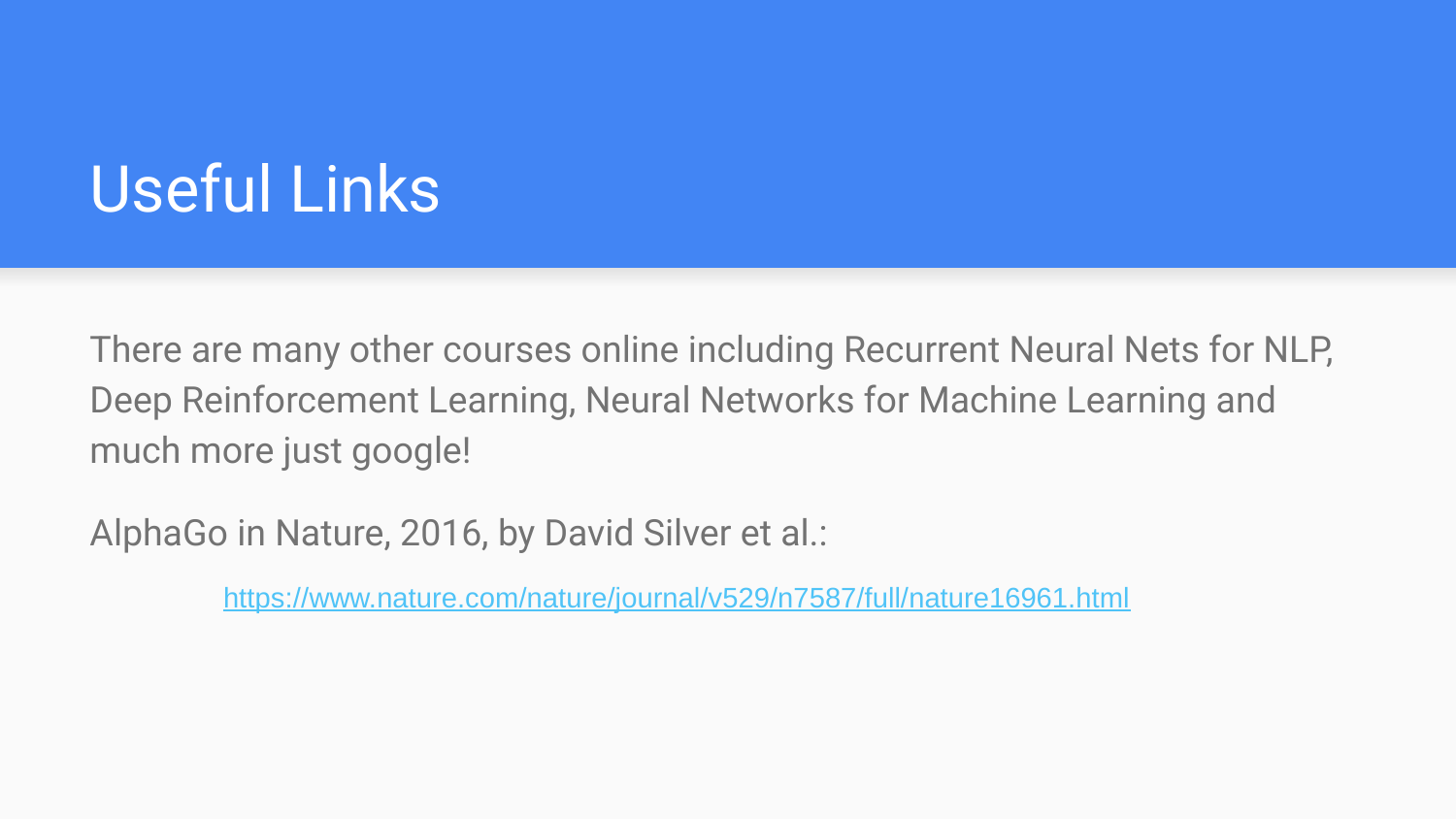

# Useful Links
There are many other courses online including Recurrent Neural Nets for NLP, Deep Reinforcement Learning, Neural Networks for Machine Learning and much more just google!
AlphaGo in Nature, 2016, by David Silver et al.:

https://www.nature.com/nature/journal/v529/n7587/full/nature16961.html